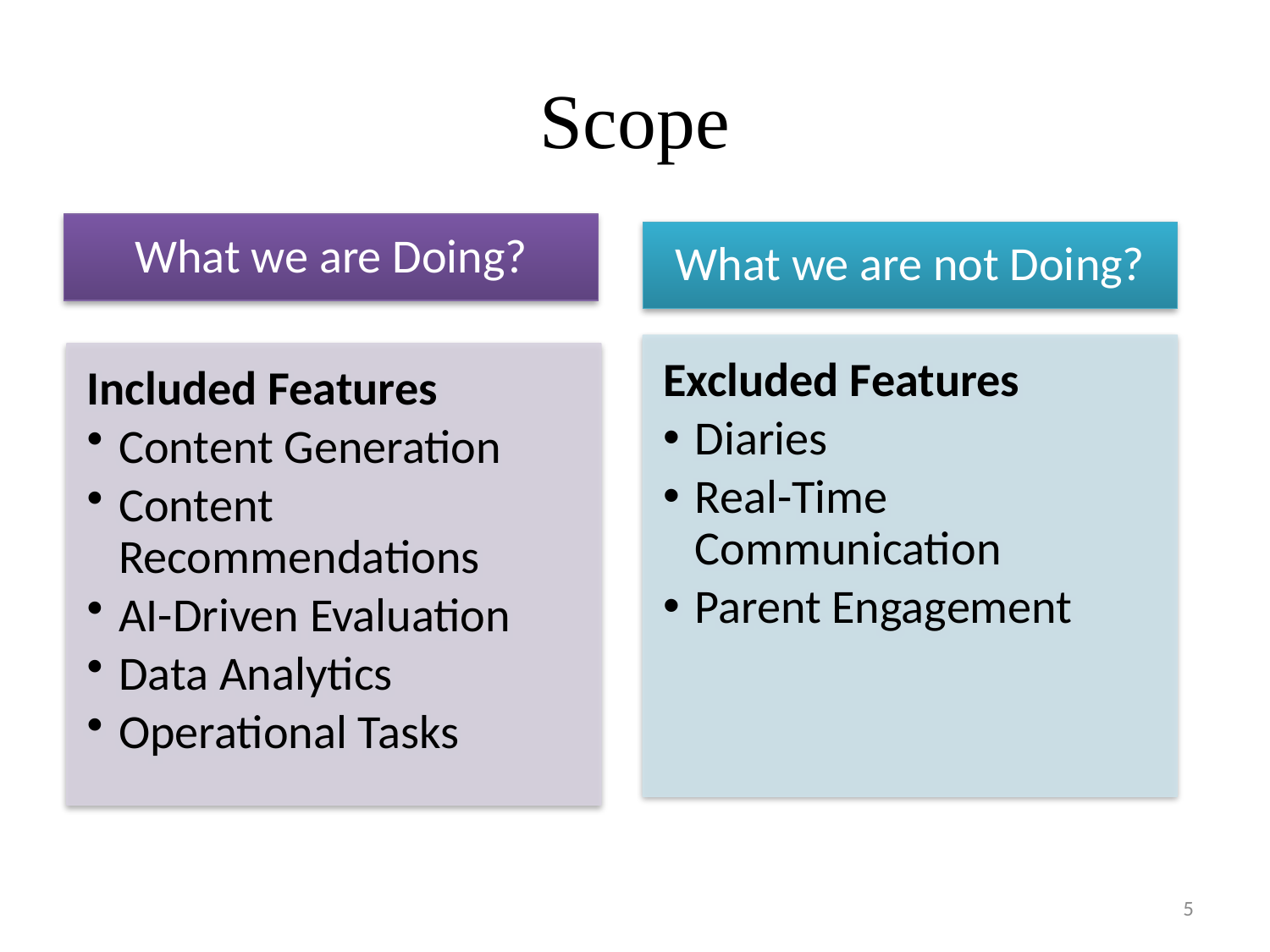

# Scope
What we are Doing?
Included Features
Content Generation
Content Recommendations
AI-Driven Evaluation
Data Analytics
Operational Tasks
What we are not Doing?
Excluded Features
Diaries
Real-Time Communication
Parent Engagement
5